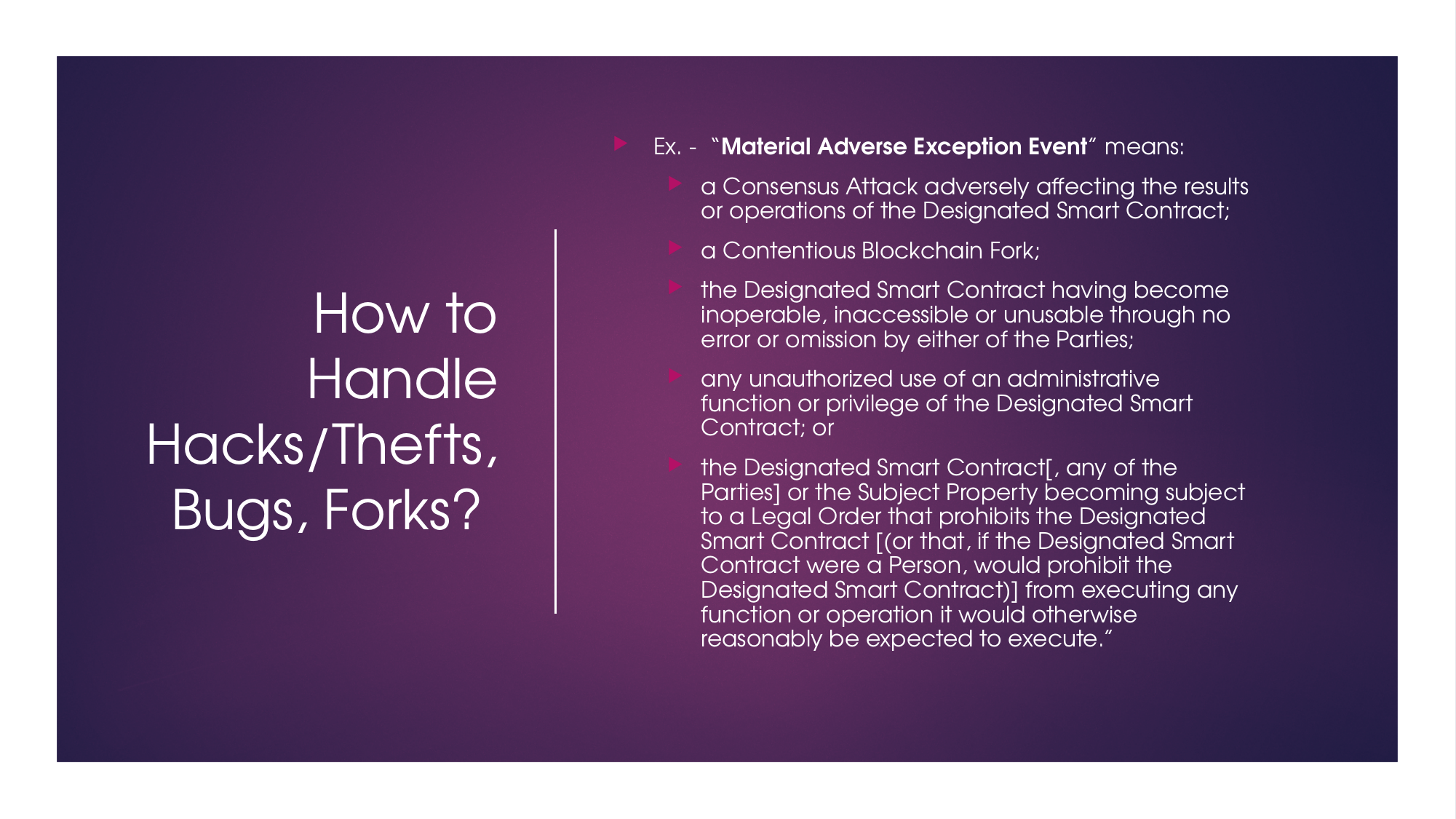

55
# How to Handle Hacks/Thefts, Bugs, Forks?
Ex. -  “Material Adverse Exception Event” means:
a Consensus Attack adversely affecting the results or operations of the Designated Smart Contract;
a Contentious Blockchain Fork;
the Designated Smart Contract having become inoperable, inaccessible or unusable through no error or omission by either of the Parties;
any unauthorized use of an administrative function or privilege of the Designated Smart Contract; or
the Designated Smart Contract[, any of the Parties] or the Subject Property becoming subject to a Legal Order that prohibits the Designated Smart Contract [(or that, if the Designated Smart Contract were a Person, would prohibit the Designated Smart Contract)] from executing any function or operation it would otherwise reasonably be expected to execute.”

(c) Gabriel Shapiro – do not copy, modify, reproduce or distribute without permission